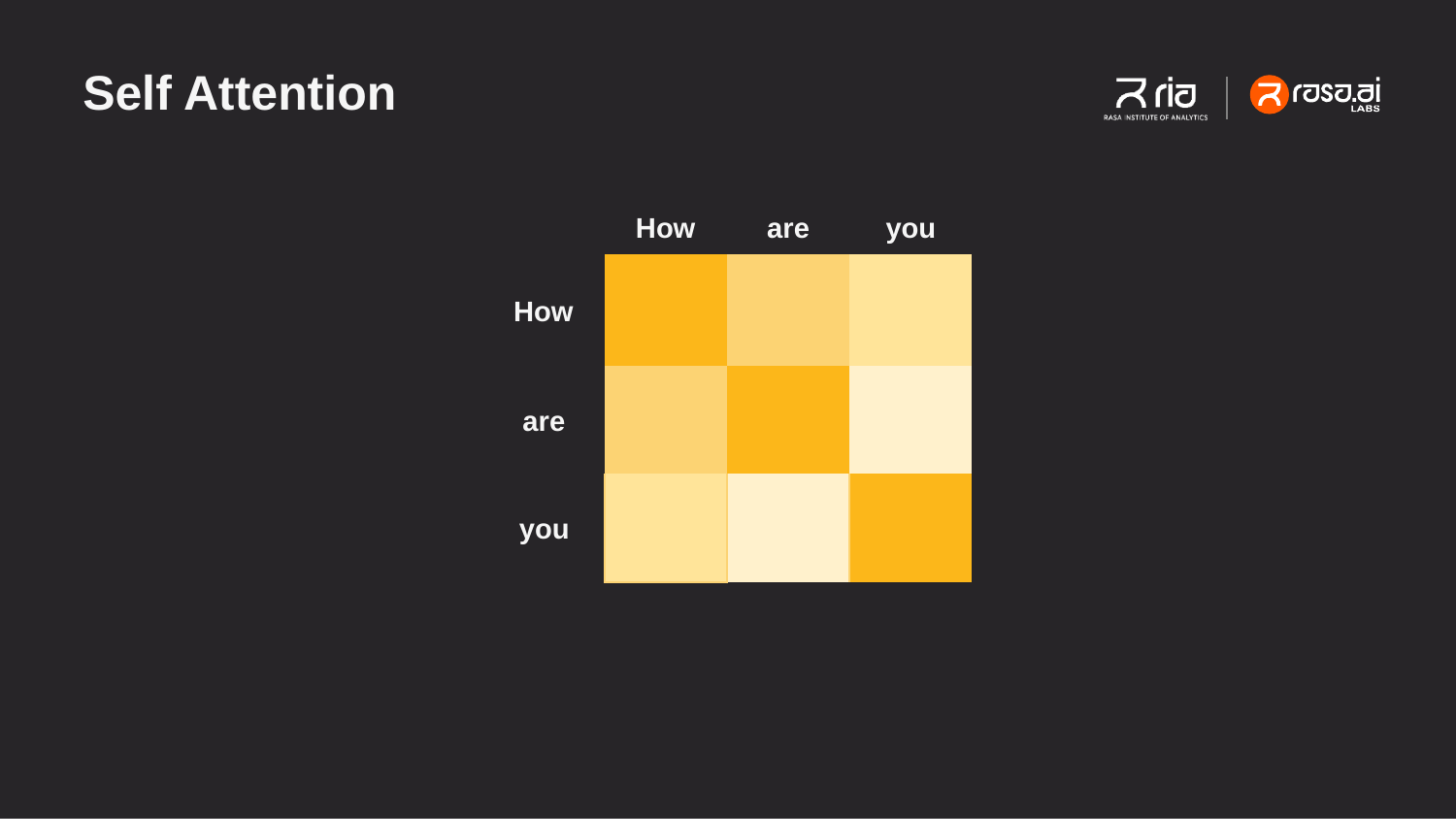

# Self Attention
How
are
you
|  |  |  |
| --- | --- | --- |
|  |  |  |
|  |  |  |
How
are you